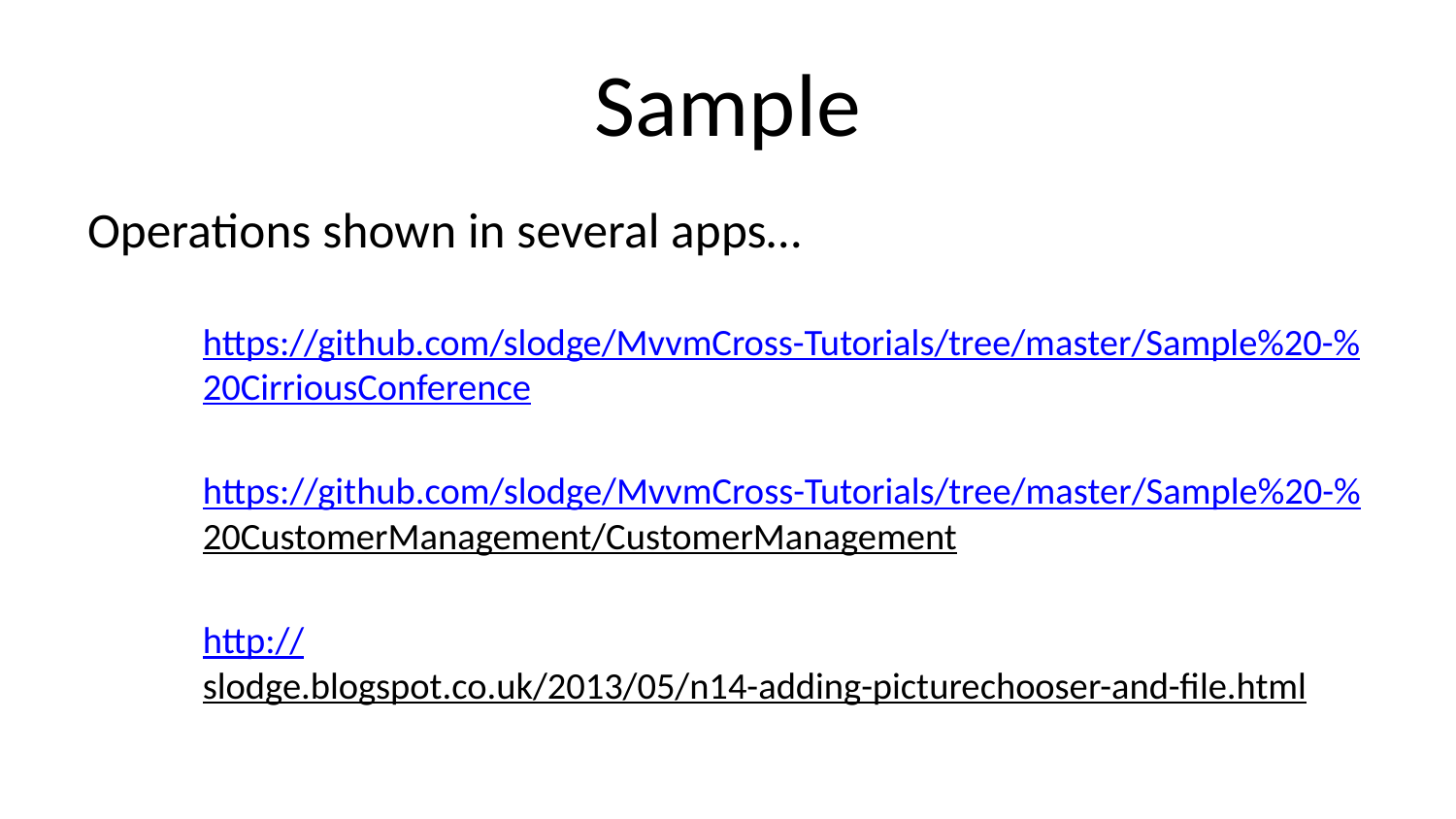

# Sample
Operations shown in several apps…

https://github.com/slodge/MvvmCross-Tutorials/tree/master/Sample%20-%20CirriousConference

https://github.com/slodge/MvvmCross-Tutorials/tree/master/Sample%20-%20CustomerManagement/CustomerManagement

http://slodge.blogspot.co.uk/2013/05/n14-adding-picturechooser-and-file.html